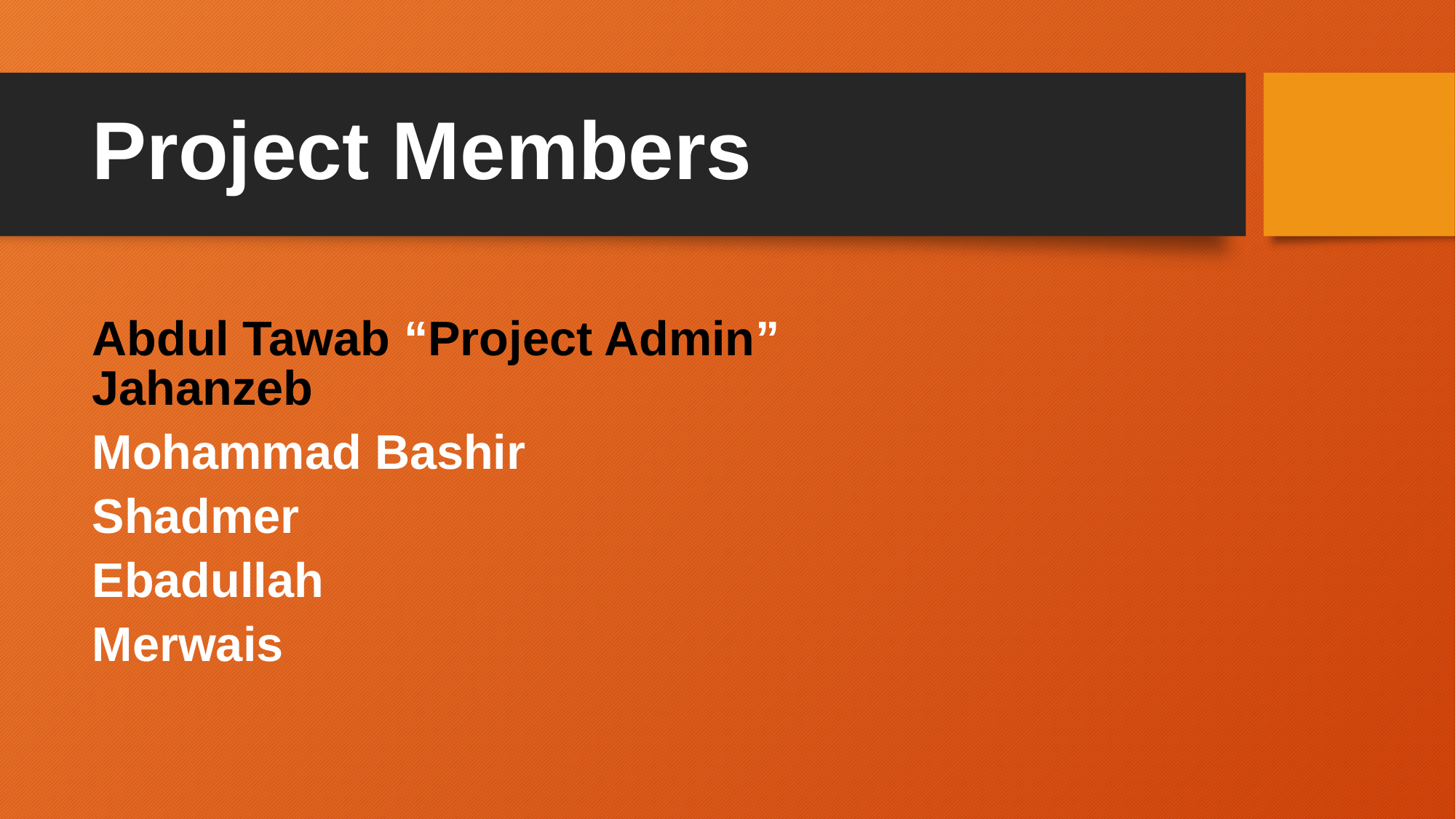

# Project Members
Abdul Tawab “Project Admin” Jahanzeb
Mohammad Bashir
Shadmer
Ebadullah
Merwais